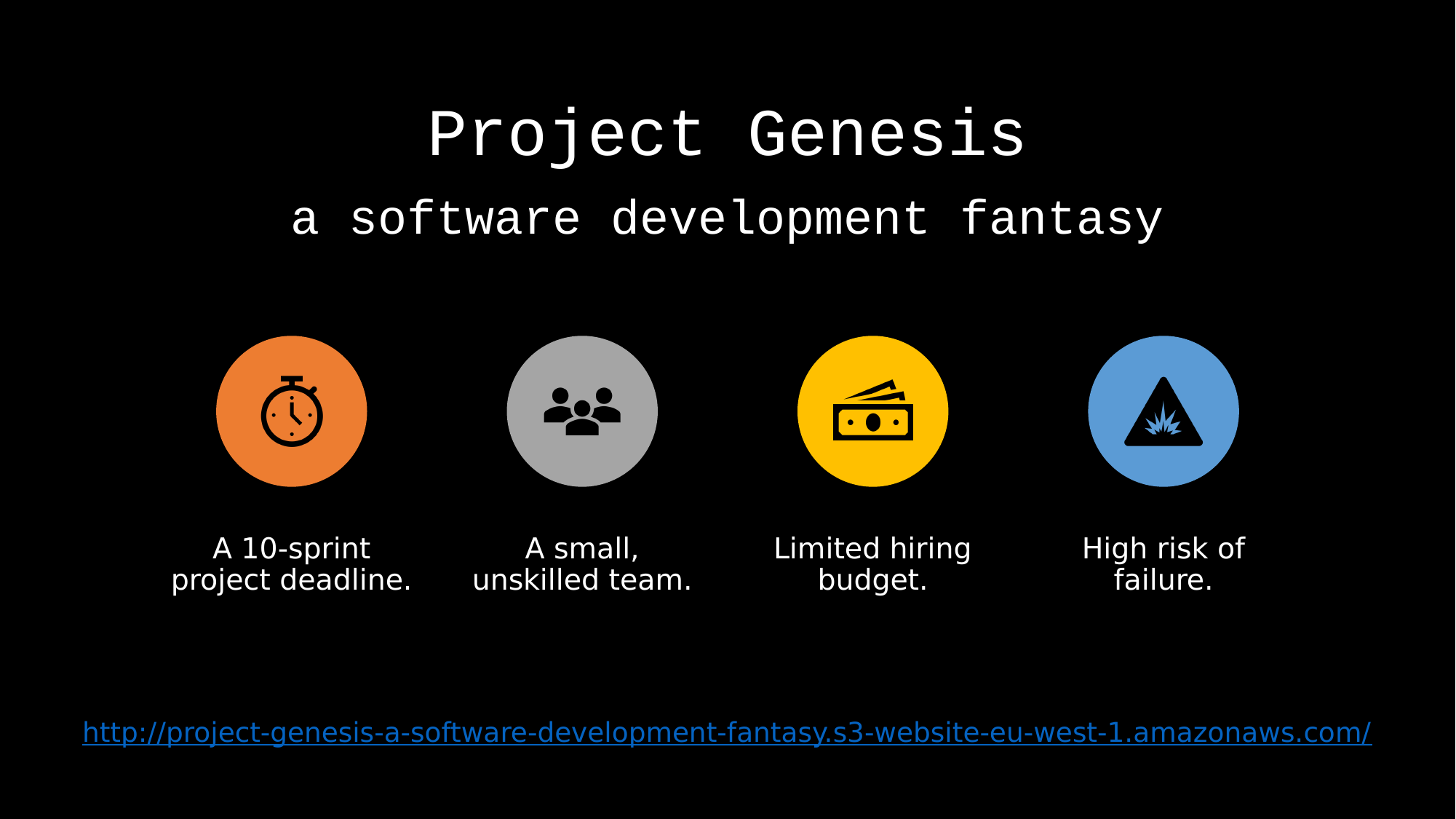

# Project Genesis
a software development fantasy
A 10-sprint project deadline.
A small, unskilled team.
Limited hiring budget.
High risk of failure.
http://project-genesis-a-software-development-fantasy.s3-website-eu-west-1.amazonaws.com/